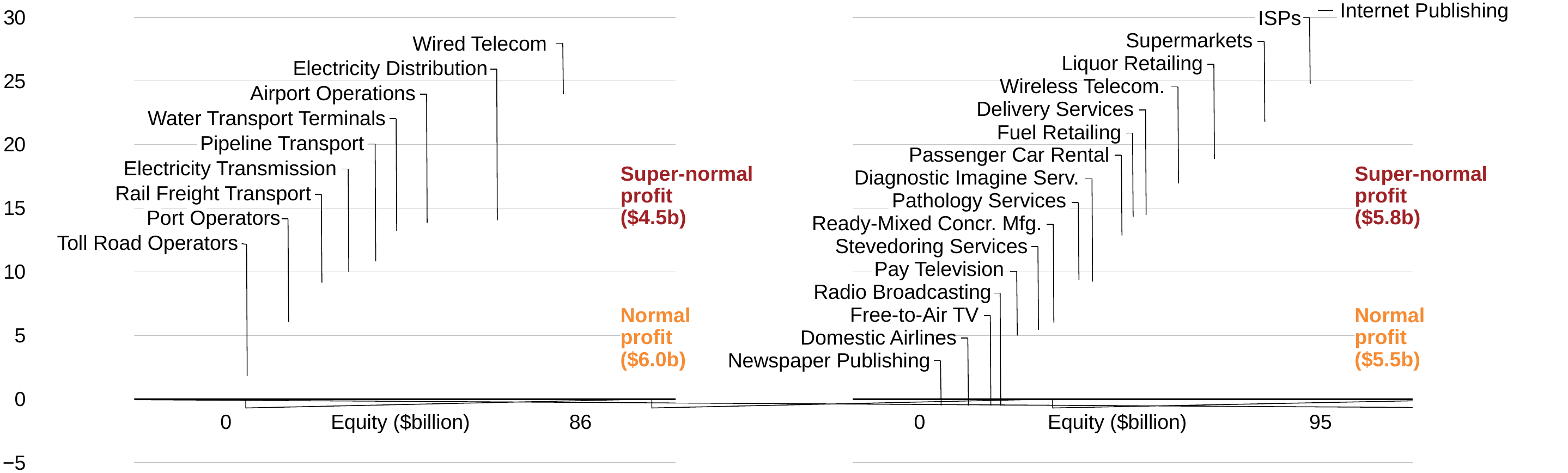

[unsupported chart]

Internet Publishing
ISPs

Supermarkets
Wired Telecom
Liquor Retailing
Electricity Distribution
Wireless Telecom.
Wireless Telecom.

Airport Operations
Airport Operations
Delivery Services
Water Transport Terminals
Fuel Retailing
Pipeline Transport

Passenger Car Rental
Electricity Transmission
Super-normal
profit
($4.5b)
Super-normal
profit
($5.8b)
Diagnostic Imagine Serv.
Rail Freight Transport
Pathology Services

Port Operators
Ready-Mixed Concr. Mfg.
Toll Road Operators
Stevedoring Services

Pay Television

Radio Broadcasting
Free-to-Air TV
Normal
profit
($6.0b)
Normal
profit
($5.5b)

Domestic Airlines
Newspaper Publishing

0
Equity ($billion)
86
0
Equity ($billion)
95